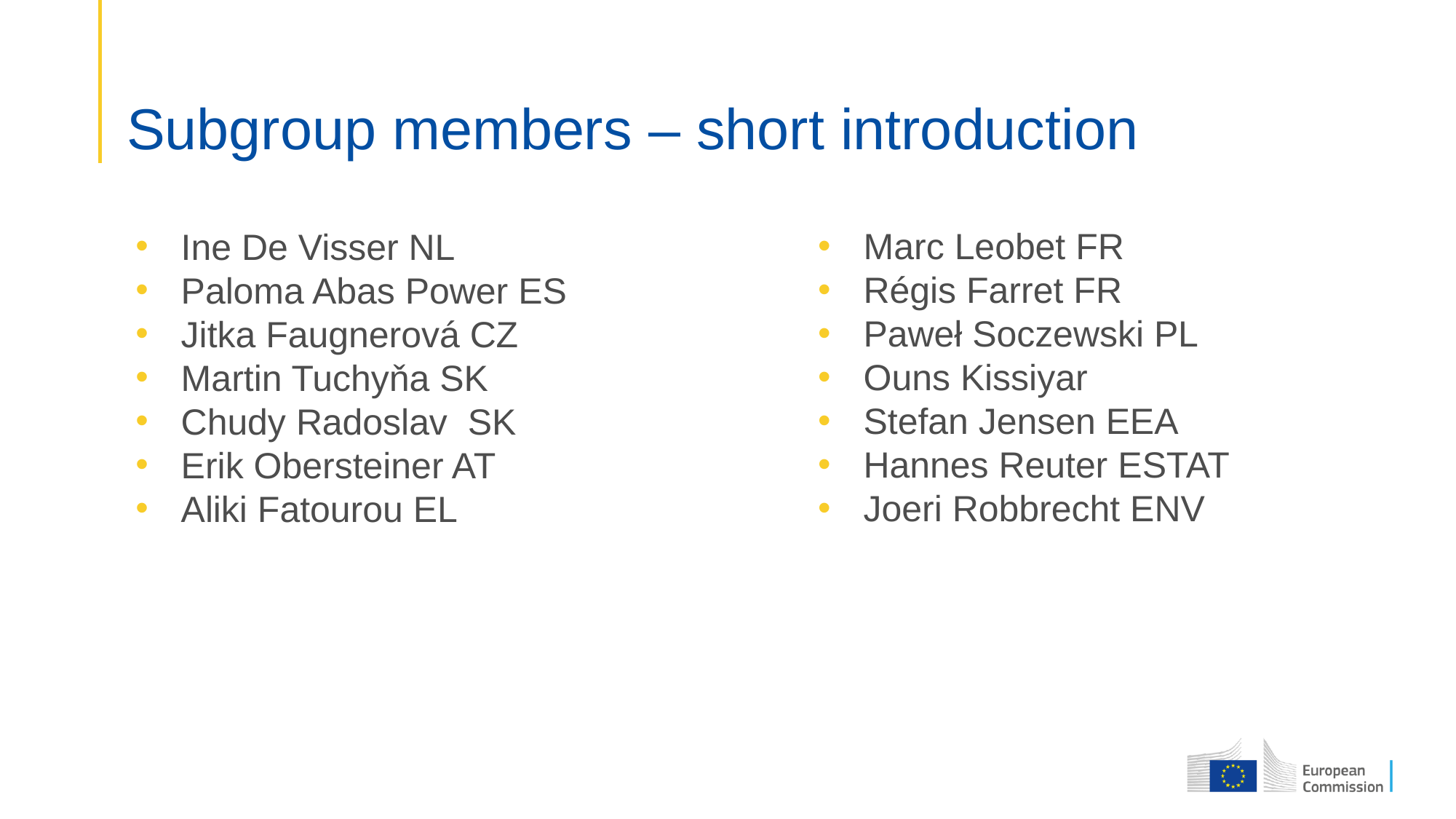

# Subgroup members – short introduction
Marc Leobet FR
Régis Farret FR
Paweł Soczewski PL
Ouns Kissiyar
Stefan Jensen EEA
Hannes Reuter ESTAT
Joeri Robbrecht ENV
Ine De Visser NL
Paloma Abas Power ES
Jitka Faugnerová CZ
Martin Tuchyňa SK
Chudy Radoslav  SK
Erik Obersteiner AT
Aliki Fatourou EL